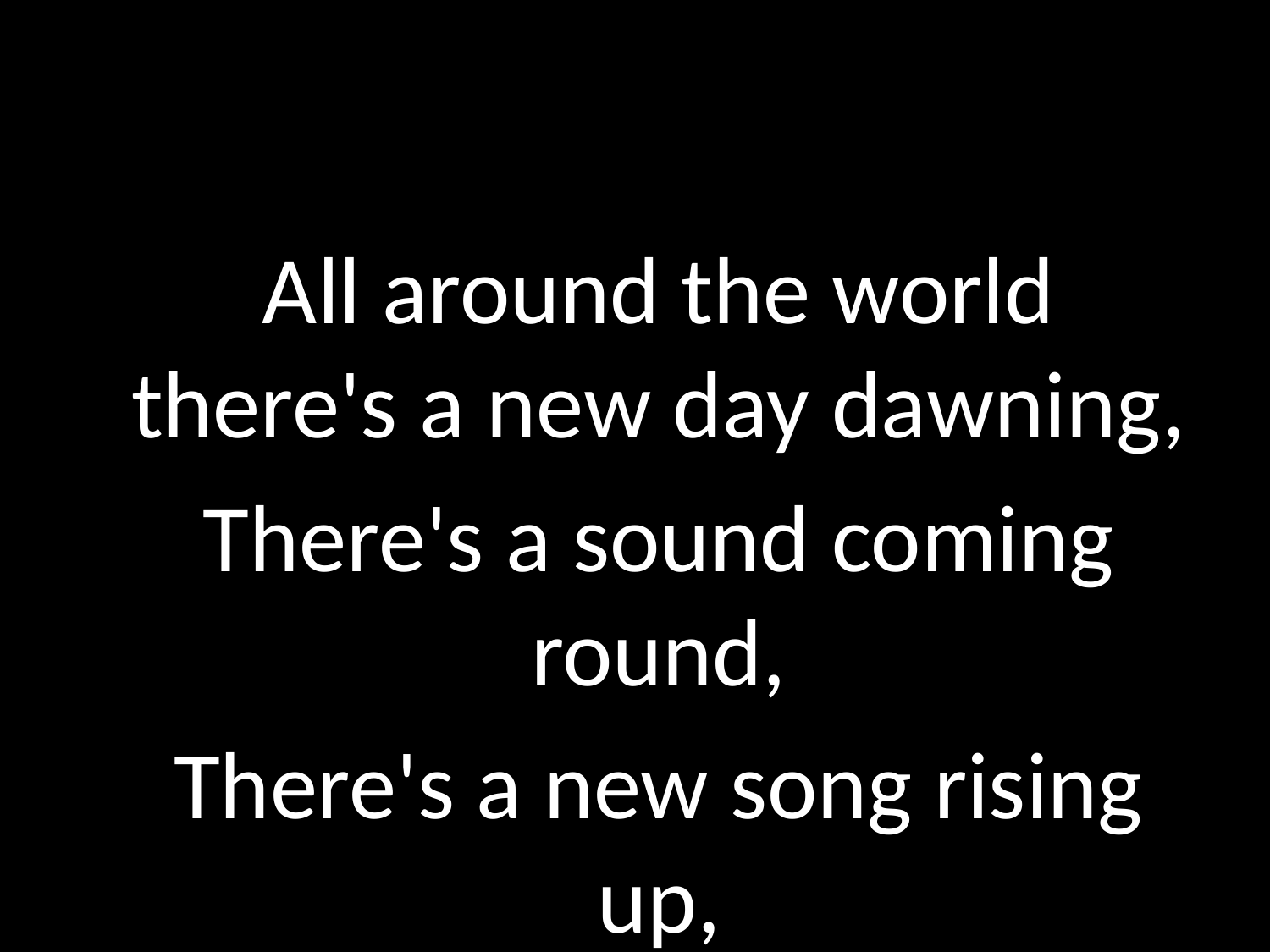

#
	All around the world there's a new day dawning,
	There's a sound coming round,
	There's a new song rising up,
	Ah, it's a new day!